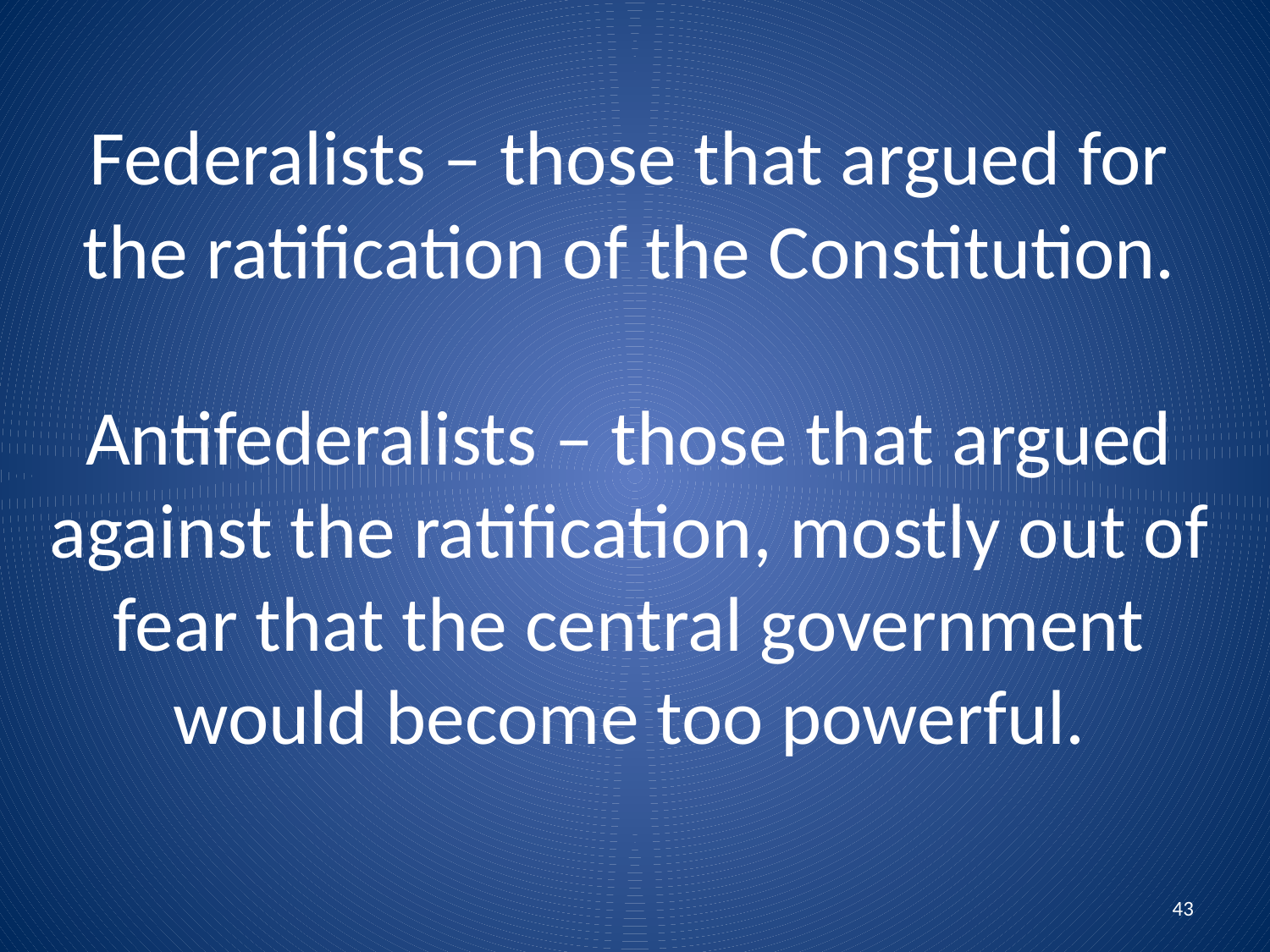

# Federalists – those that argued for the ratification of the Constitution. Antifederalists – those that argued against the ratification, mostly out of fear that the central government would become too powerful.
43